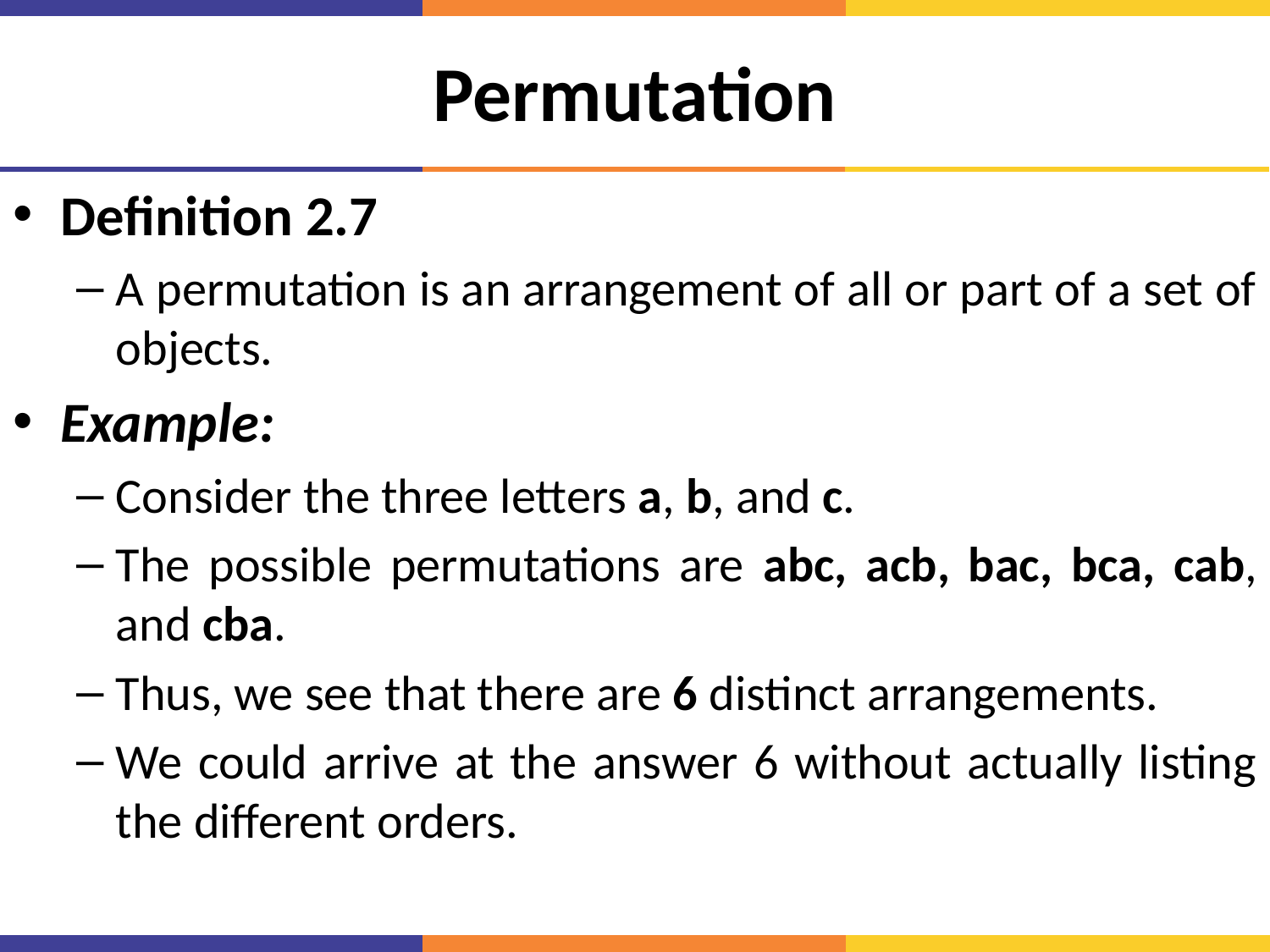

# Permutation
Definition 2.7
A permutation is an arrangement of all or part of a set of objects.
Example:
Consider the three letters a, b, and c.
The possible permutations are abc, acb, bac, bca, cab, and cba.
Thus, we see that there are 6 distinct arrangements.
We could arrive at the answer 6 without actually listing the different orders.